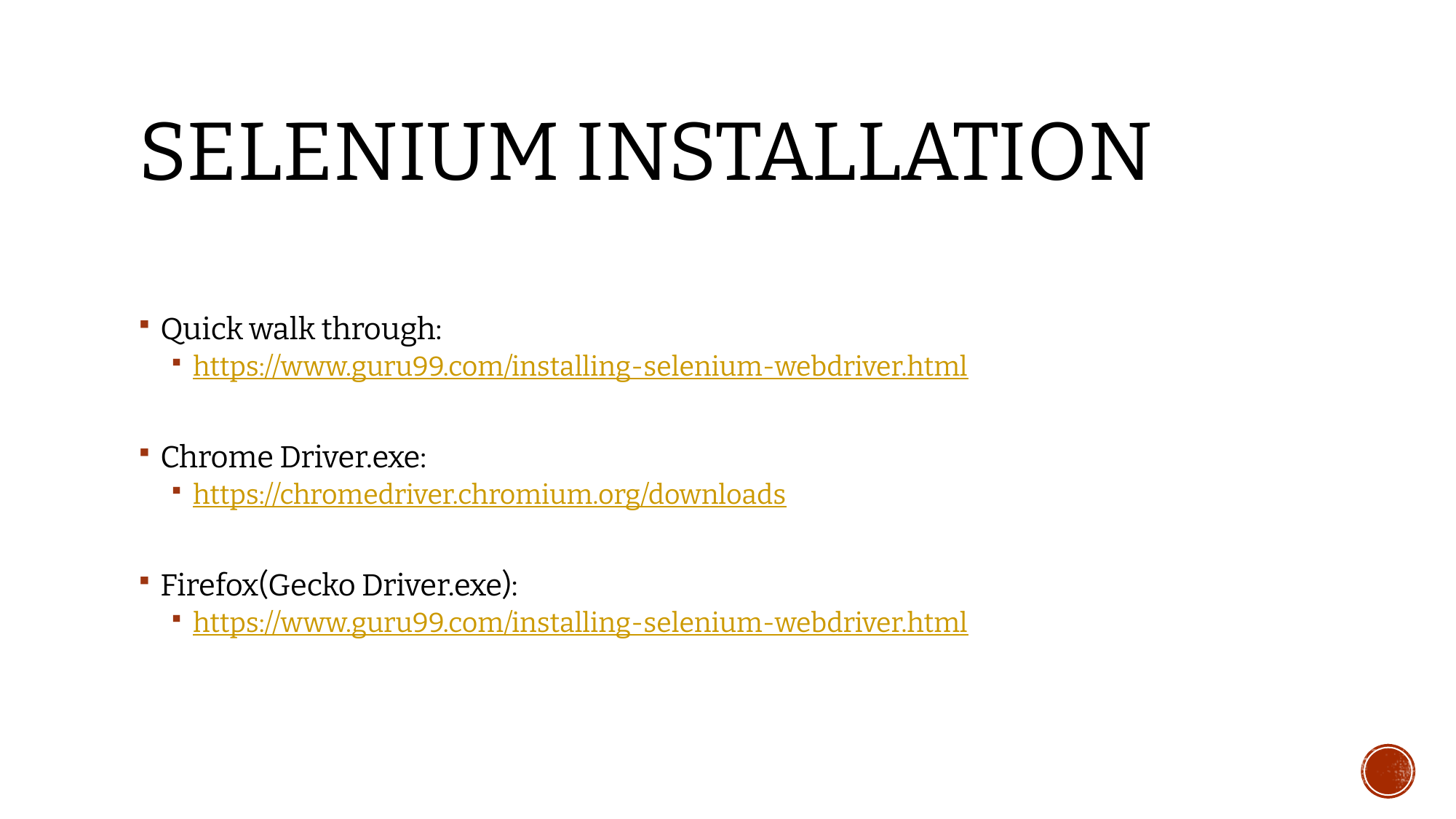

# SELENIUM INSTALLATION

Quick walk through:
https://www.guru99.com/installing-selenium-webdriver.html

Chrome Driver.exe:
https://chromedriver.chromium.org/downloads

Firefox(Gecko Driver.exe):
https://www.guru99.com/installing-selenium-webdriver.html